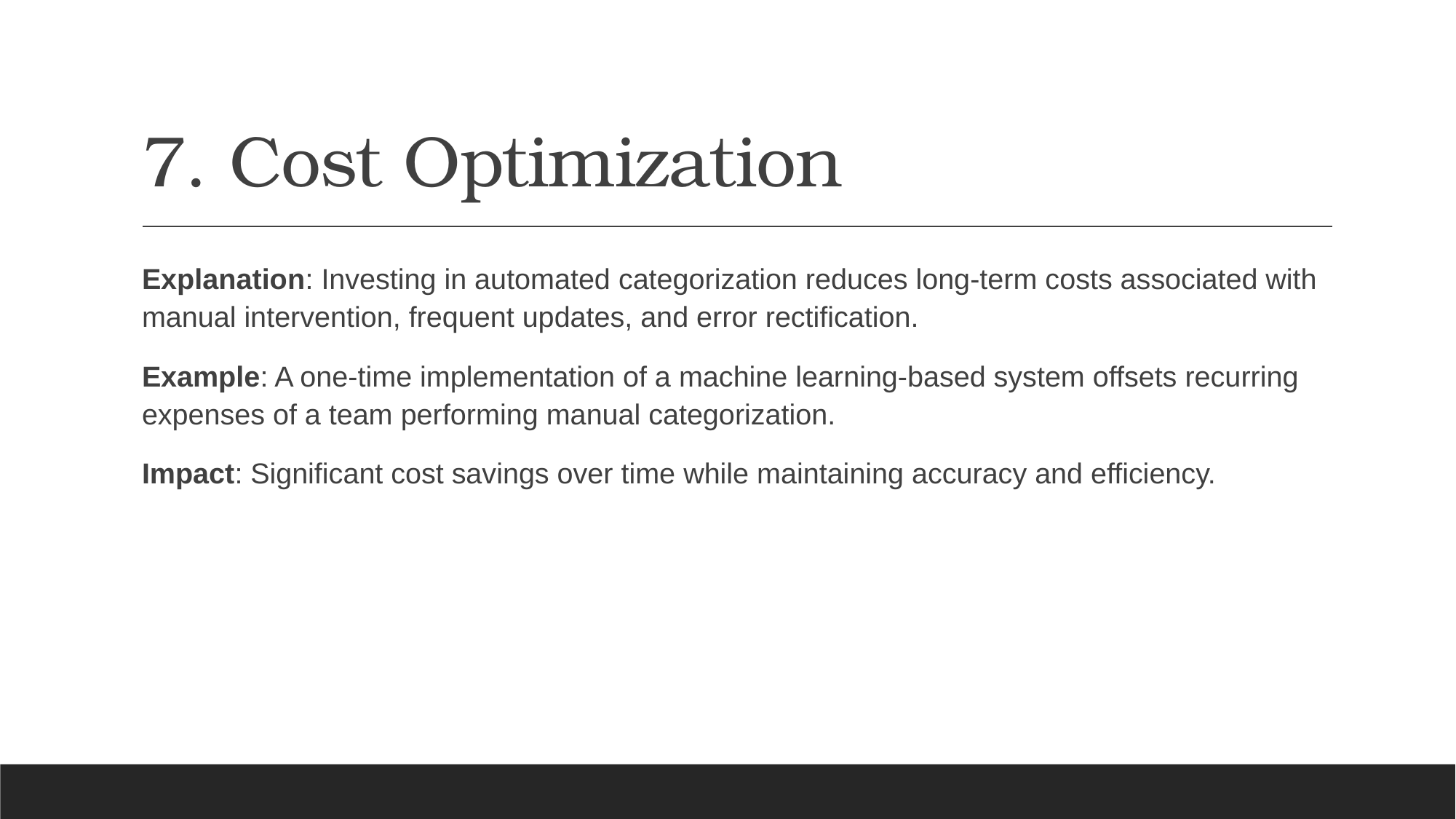

# 7. Cost Optimization
Explanation: Investing in automated categorization reduces long-term costs associated with manual intervention, frequent updates, and error rectification.
Example: A one-time implementation of a machine learning-based system offsets recurring expenses of a team performing manual categorization.
Impact: Significant cost savings over time while maintaining accuracy and efficiency.